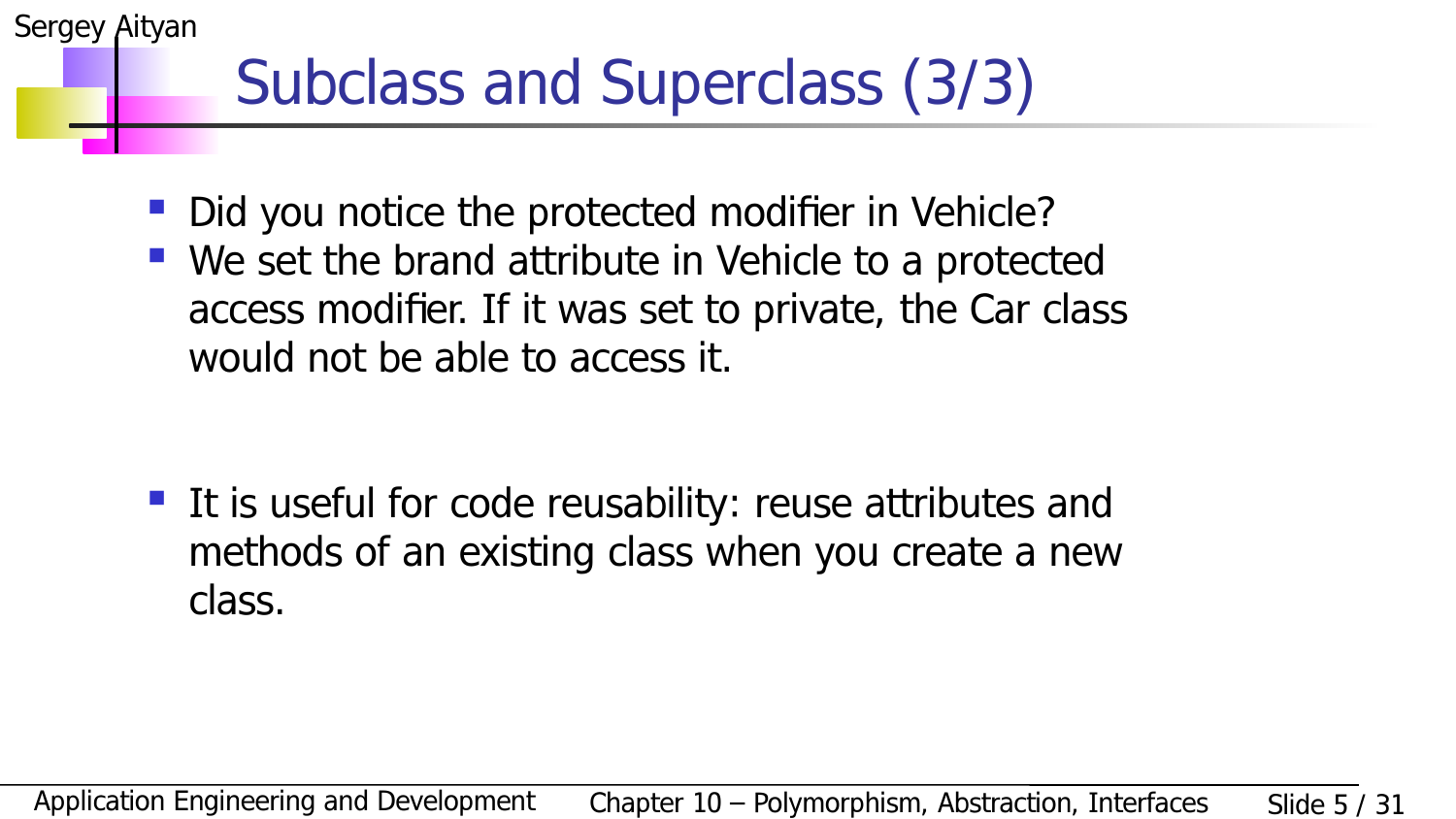

# Subclass and Superclass (3/3)
Did you notice the protected modifier in Vehicle?
We set the brand attribute in Vehicle to a protected access modifier. If it was set to private, the Car class would not be able to access it.

It is useful for code reusability: reuse attributes and methods of an existing class when you create a new class.